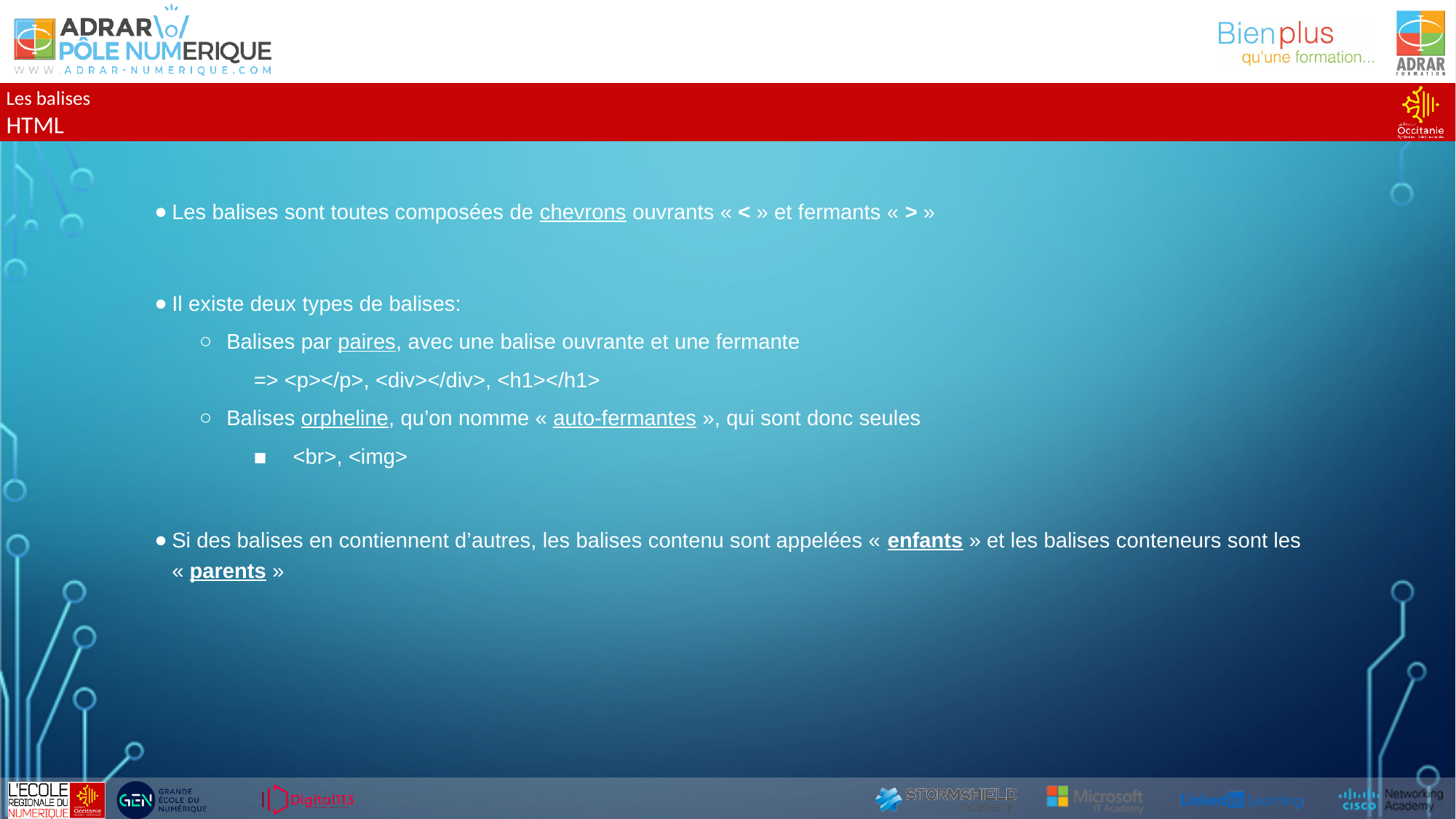

Les balises
HTML
Les balises sont toutes composées de chevrons ouvrants « < » et fermants « > »

Il existe deux types de balises:
Balises par paires, avec une balise ouvrante et une fermante
=> <p></p>, <div></div>, <h1></h1>
Balises orpheline, qu’on nomme « auto-fermantes », qui sont donc seules
  <br>, <img>

Si des balises en contiennent d’autres, les balises contenu sont appelées « enfants » et les balises conteneurs sont les « parents »